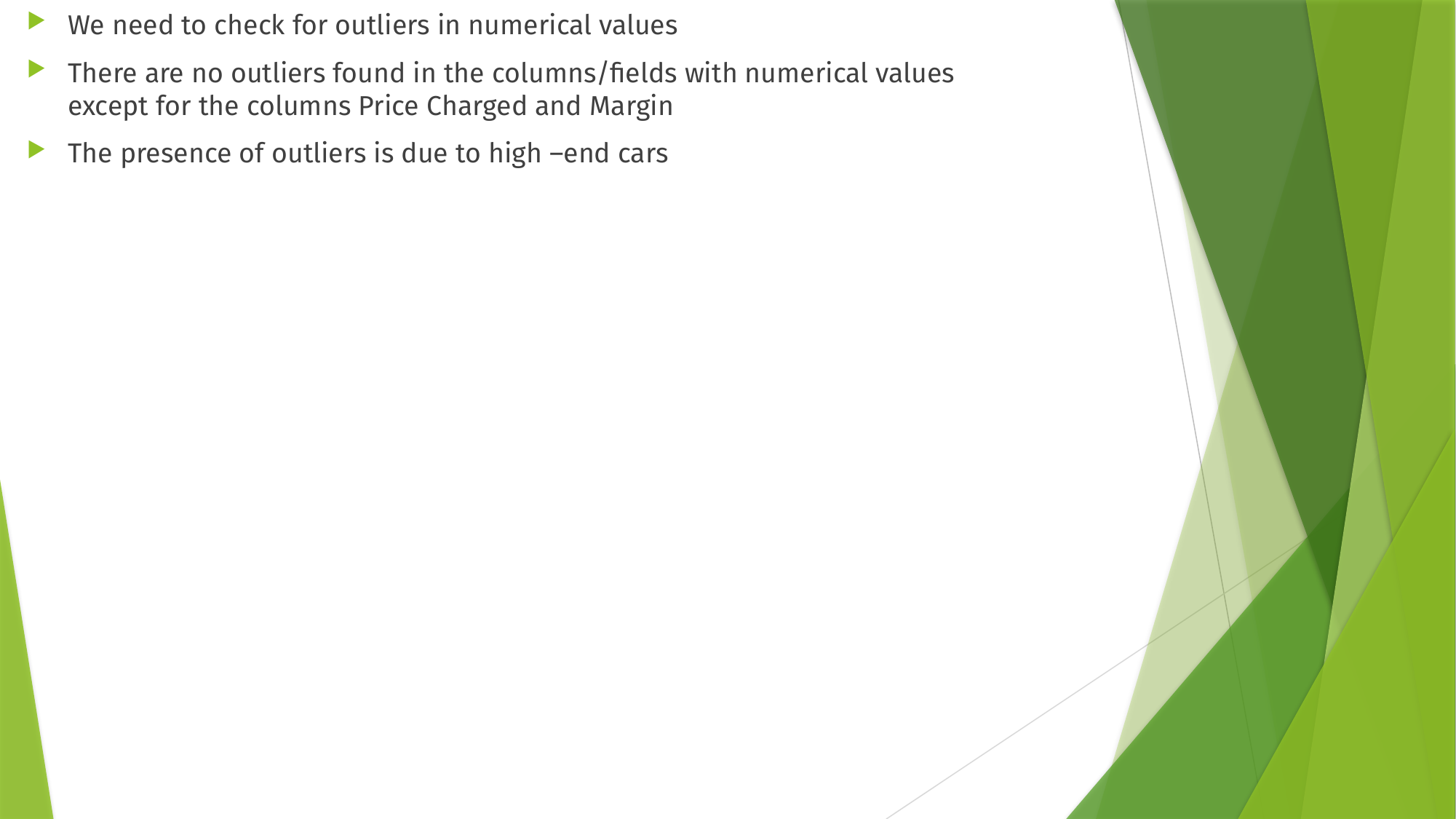

We need to check for outliers in numerical values
There are no outliers found in the columns/fields with numerical values except for the columns Price Charged and Margin
The presence of outliers is due to high –end cars